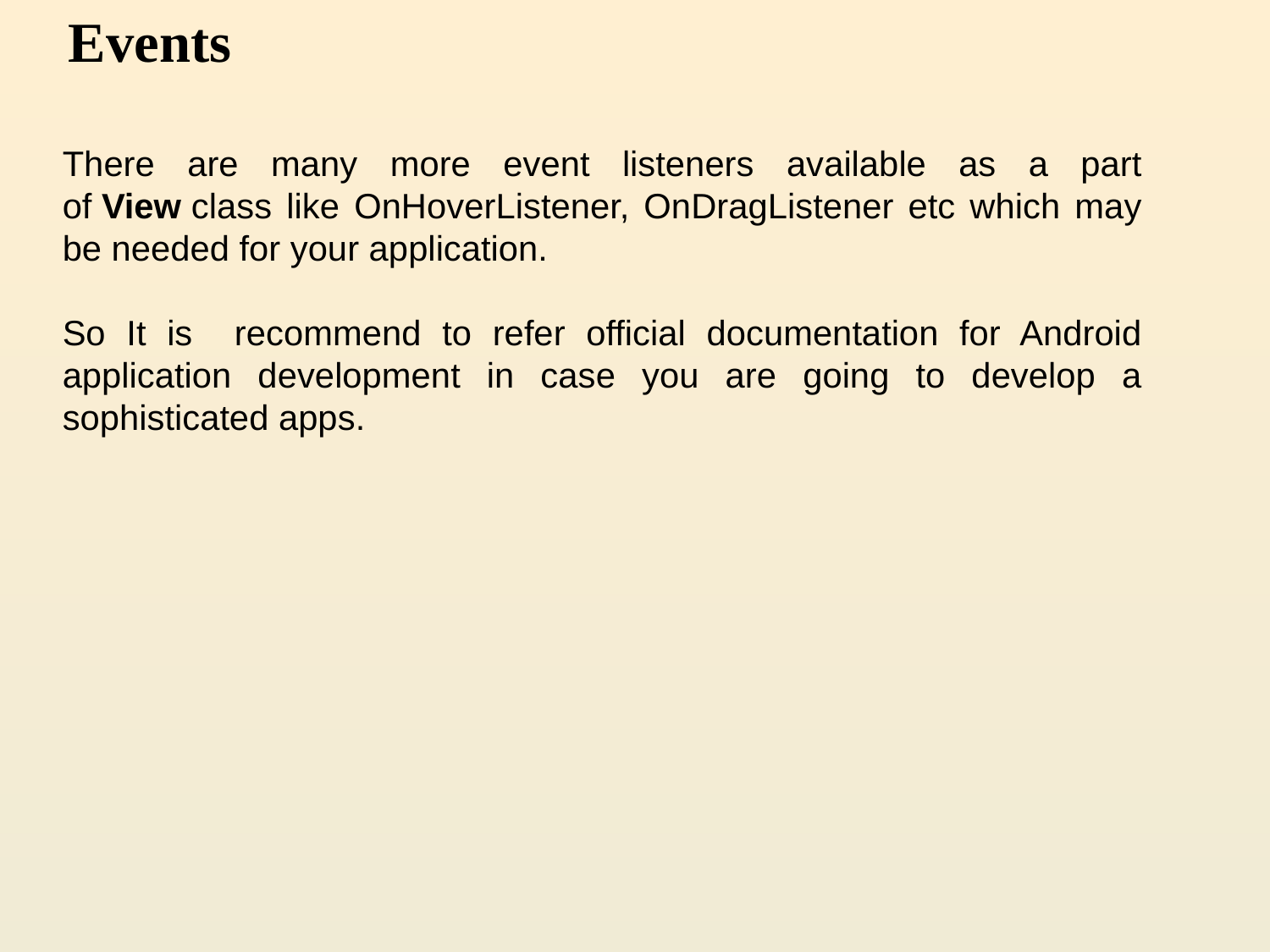

Events
There are many more event listeners available as a part of View class like OnHoverListener, OnDragListener etc which may be needed for your application.

So It is  recommend to refer official documentation for Android application development in case you are going to develop a sophisticated apps.